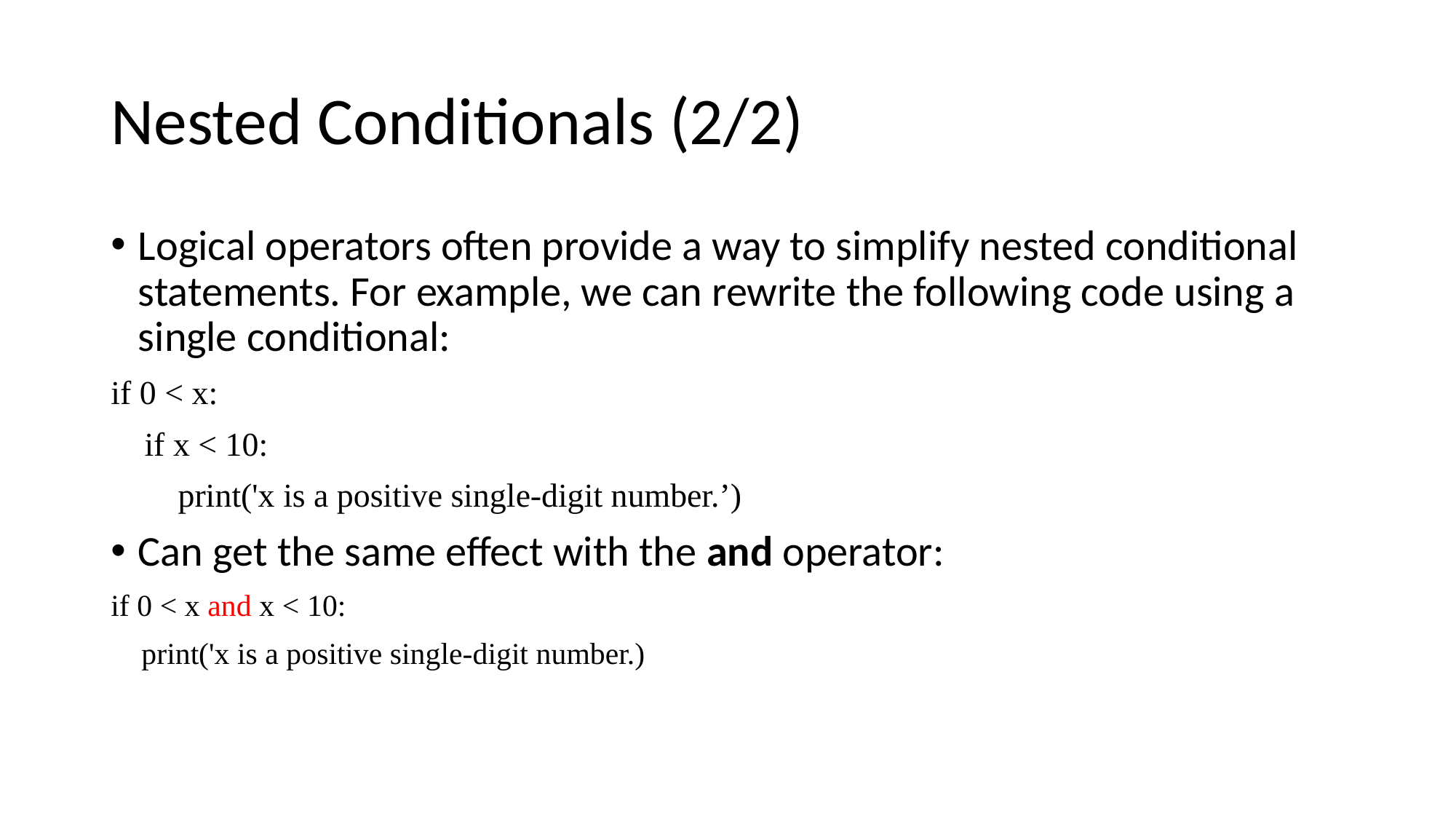

# Nested Conditionals (2/2)
Logical operators often provide a way to simplify nested conditional statements. For example, we can rewrite the following code using a single conditional:
if 0 < x:
    if x < 10:
        print('x is a positive single-digit number.’)
Can get the same effect with the and operator:
if 0 < x and x < 10:
    print('x is a positive single-digit number.)